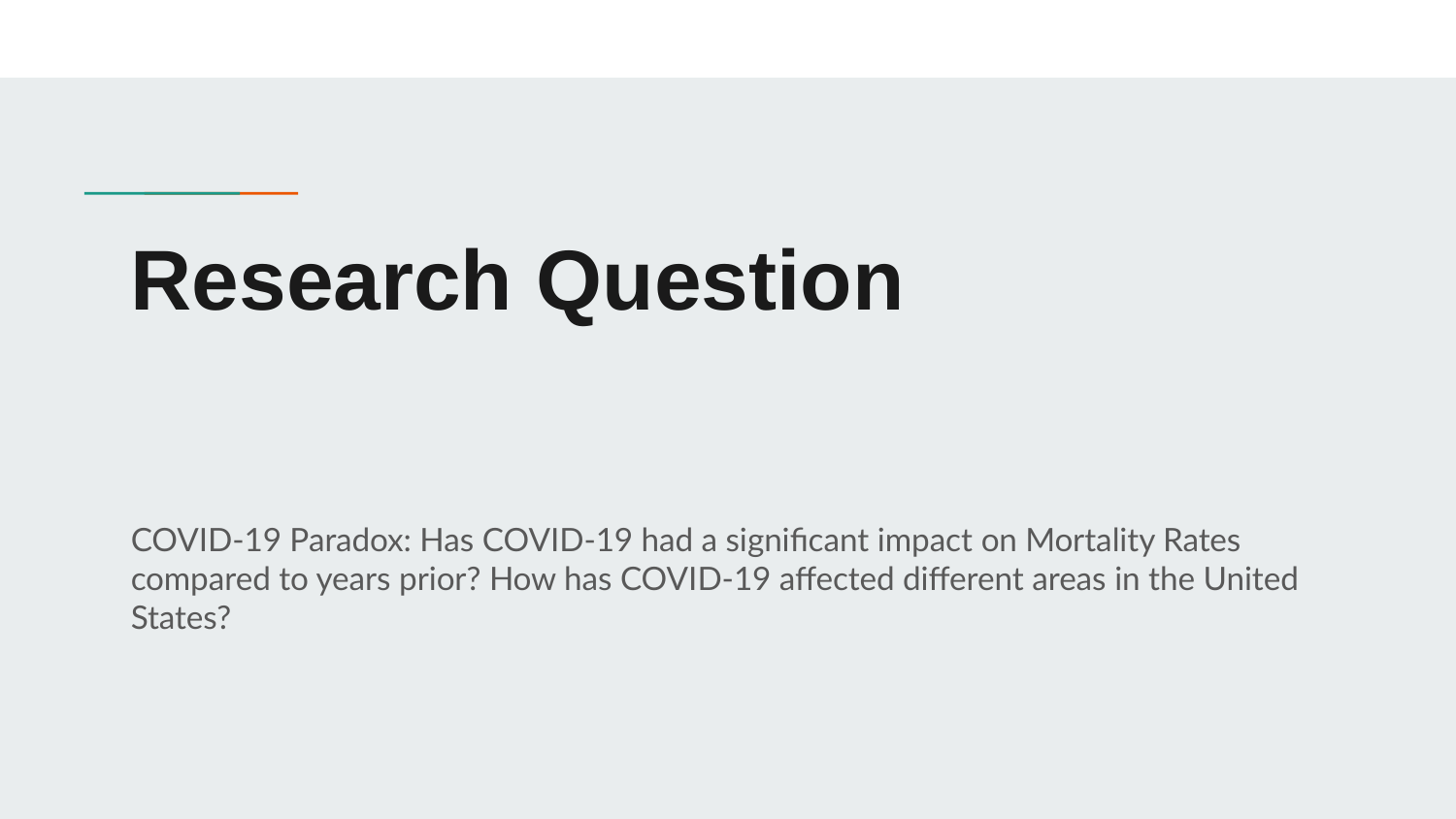

# Research Question
COVID-19 Paradox: Has COVID-19 had a significant impact on Mortality Rates compared to years prior? How has COVID-19 affected different areas in the United States?